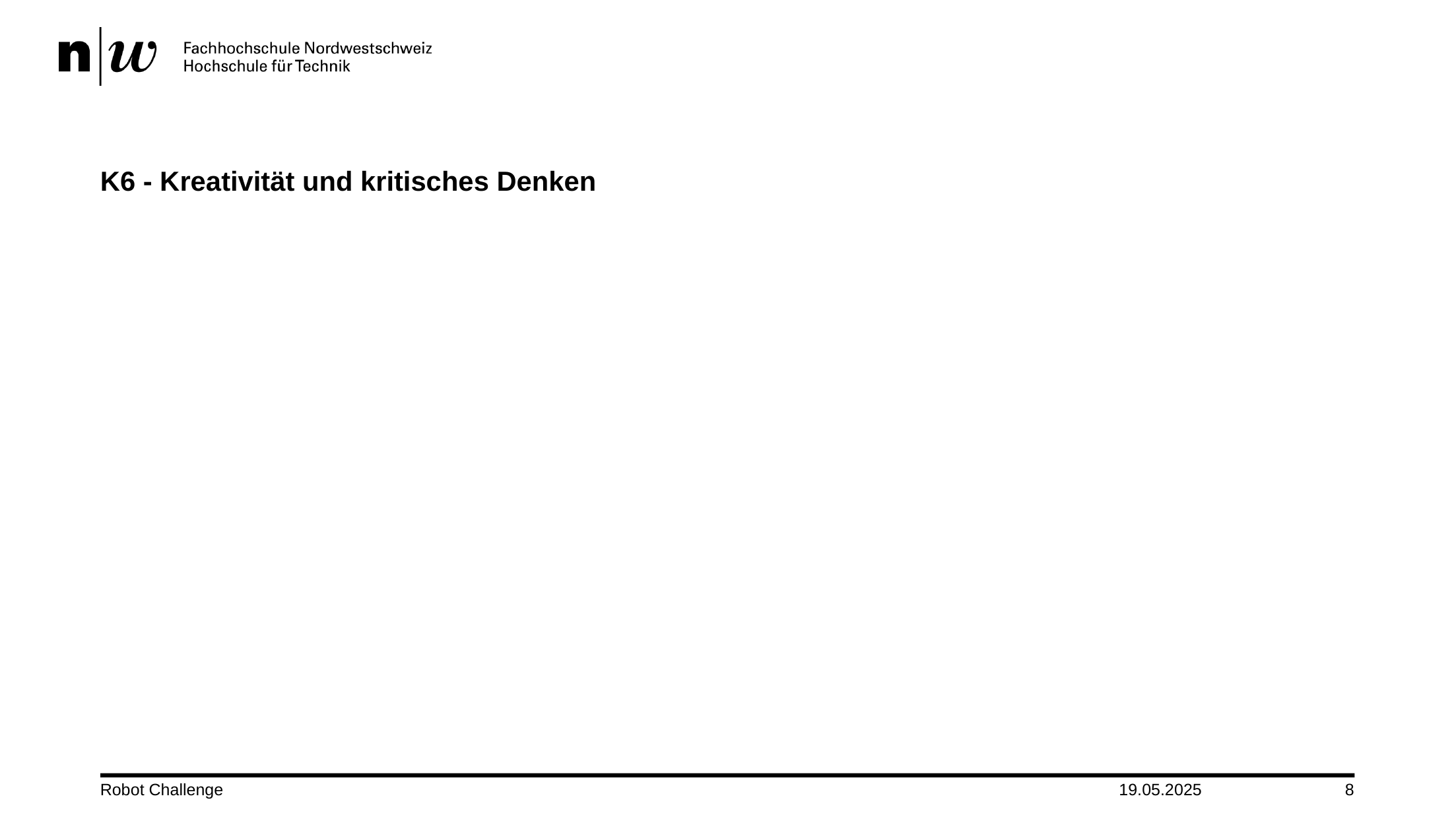

# K6 - Kreativität und kritisches Denken

Robot Challenge
19.05.2025
8